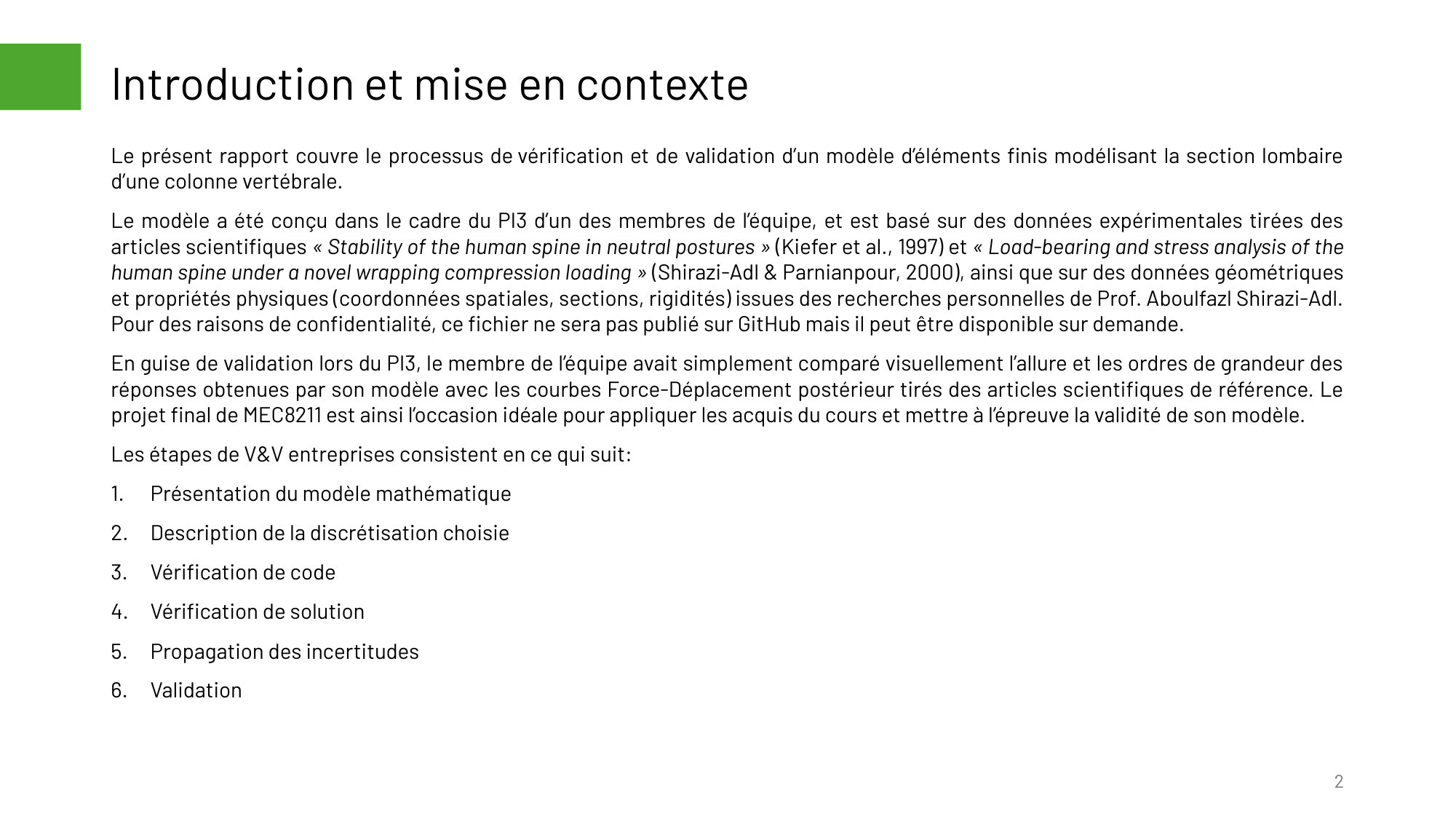

# Introduction et mise en contexte
Le présent rapport couvre le processus de vérification et de validation d’un modèle d’éléments finis modélisant la section lombaire d’une colonne vertébrale.
Le modèle a été conçu dans le cadre du PI3 d’un des membres de l’équipe, et est basé sur des données expérimentales tirées des articles scientifiques « Stability of the human spine in neutral postures » (Kiefer et al., 1997) et « Load-bearing and stress analysis of the human spine under a novel wrapping compression loading » (Shirazi-Adl & Parnianpour, 2000), ainsi que sur des données géométriques et propriétés physiques (coordonnées spatiales, sections, rigidités) issues des recherches personnelles de Prof. Aboulfazl Shirazi-Adl. Pour des raisons de confidentialité, ce fichier ne sera pas publié sur GitHub mais il peut être disponible sur demande.
En guise de validation lors du PI3, le membre de l’équipe avait simplement comparé visuellement l’allure et les ordres de grandeur des réponses obtenues par son modèle avec les courbes Force-Déplacement postérieur tirés des articles scientifiques de référence. Le projet final de MEC8211 est ainsi l’occasion idéale pour appliquer les acquis du cours et mettre à l’épreuve la validité de son modèle.
Les étapes de V&V entreprises consistent en ce qui suit:
Présentation du modèle mathématique
Description de la discrétisation choisie
Vérification de code
Vérification de solution
Propagation des incertitudes
Validation

2